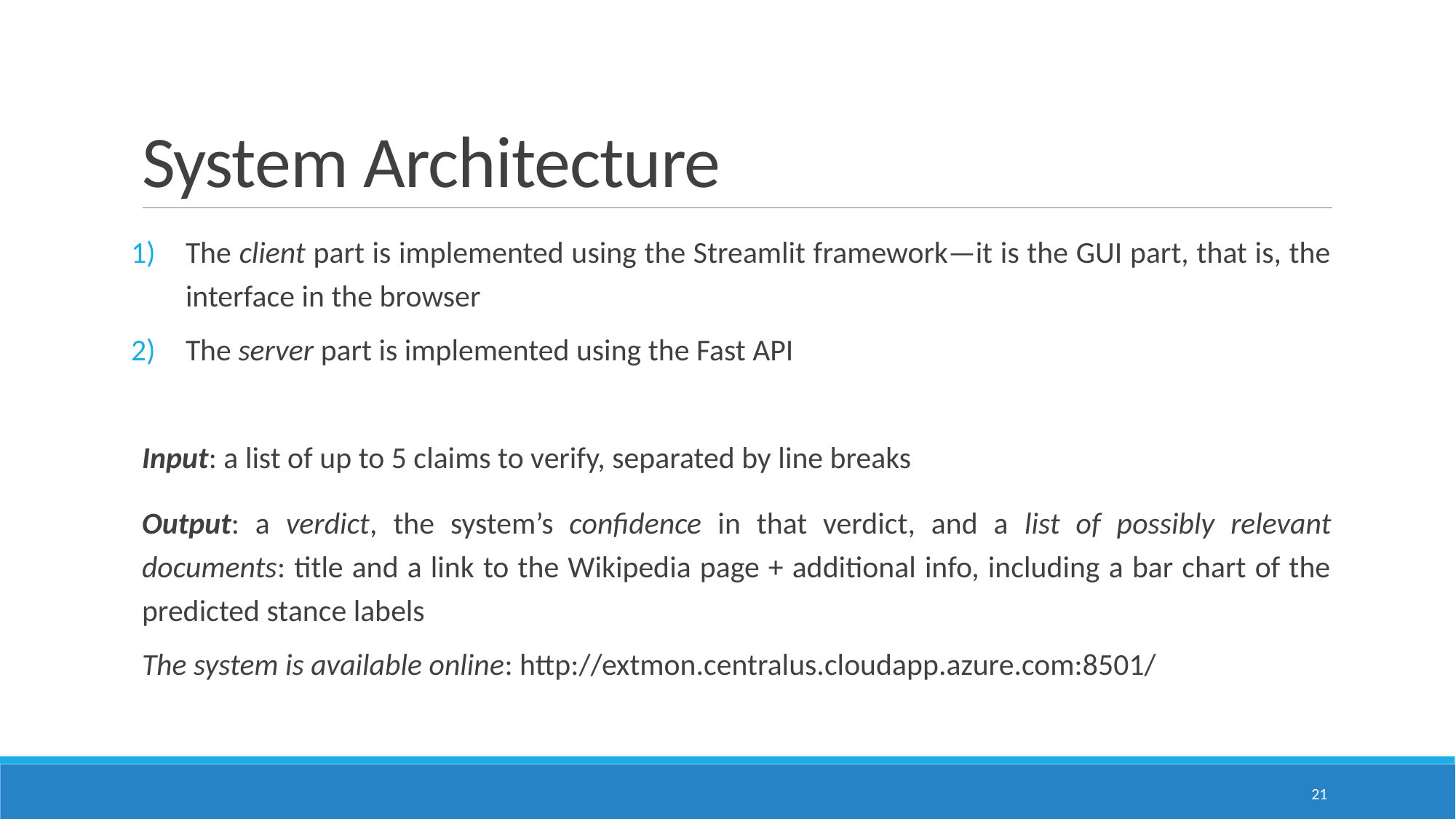

# System Architecture
The client part is implemented using the Streamlit framework—it is the GUI part, that is, the interface in the browser
The server part is implemented using the Fast API

Input: a list of up to 5 claims to verify, separated by line breaks
Output: a verdict, the system’s confidence in that verdict, and a list of possibly relevant documents: title and a link to the Wikipedia page + additional info, including a bar chart of the predicted stance labels
The system is available online: http://extmon.centralus.cloudapp.azure.com:8501/
21